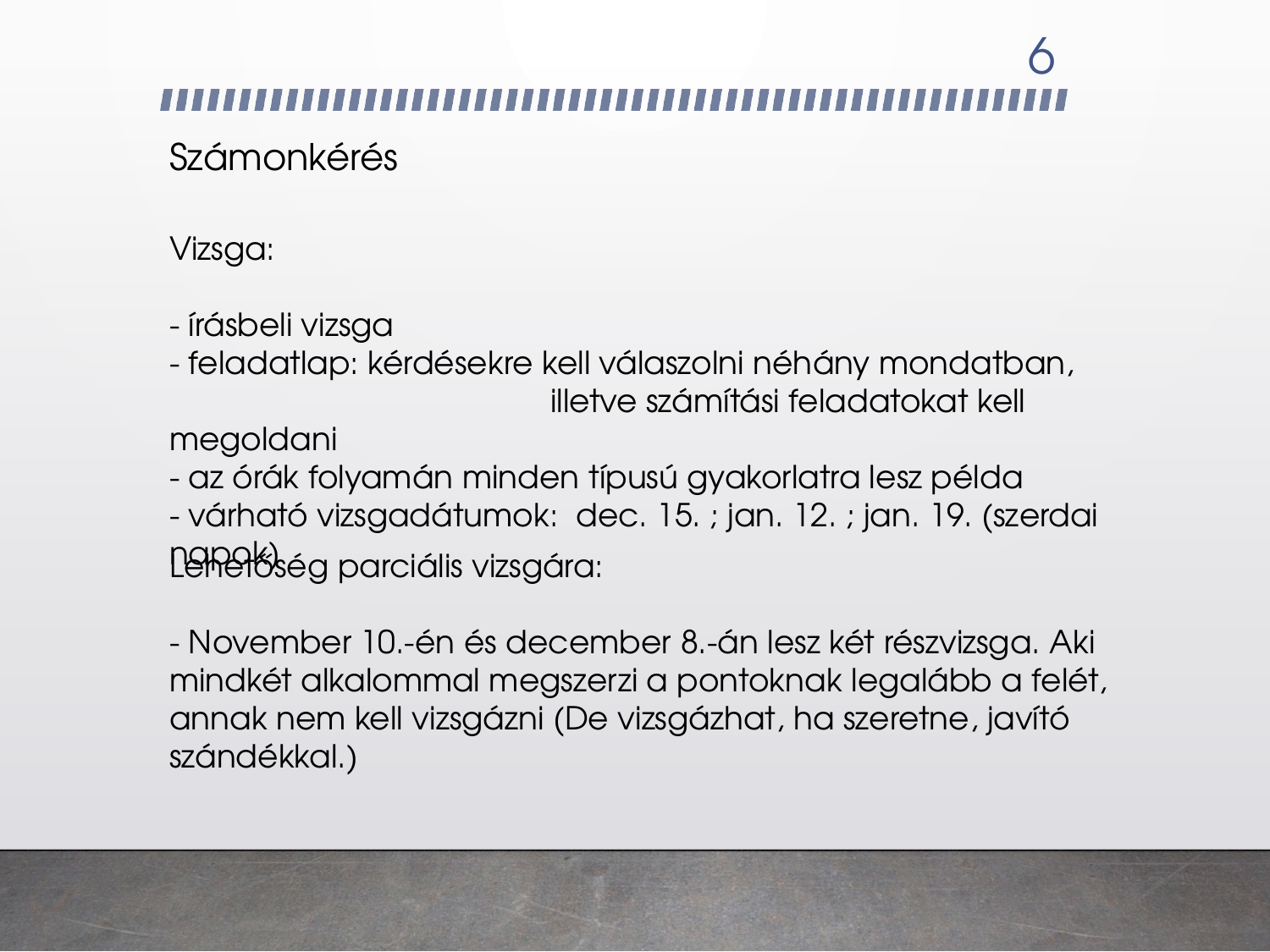

6
# Számonkérés
Vizsga:
- írásbeli vizsga
- feladatlap: kérdésekre kell válaszolni néhány mondatban,  				illetve számítási feladatokat kell megoldani
- az órák folyamán minden típusú gyakorlatra lesz példa
- várható vizsgadátumok:  dec. 15. ; jan. 12. ; jan. 19. (szerdai napok)

Lehetőség parciális vizsgára:

- November 10.-én és december 8.-án lesz két részvizsga. Aki mindkét alkalommal megszerzi a pontoknak legalább a felét, annak nem kell vizsgázni (De vizsgázhat, ha szeretne, javító szándékkal.)